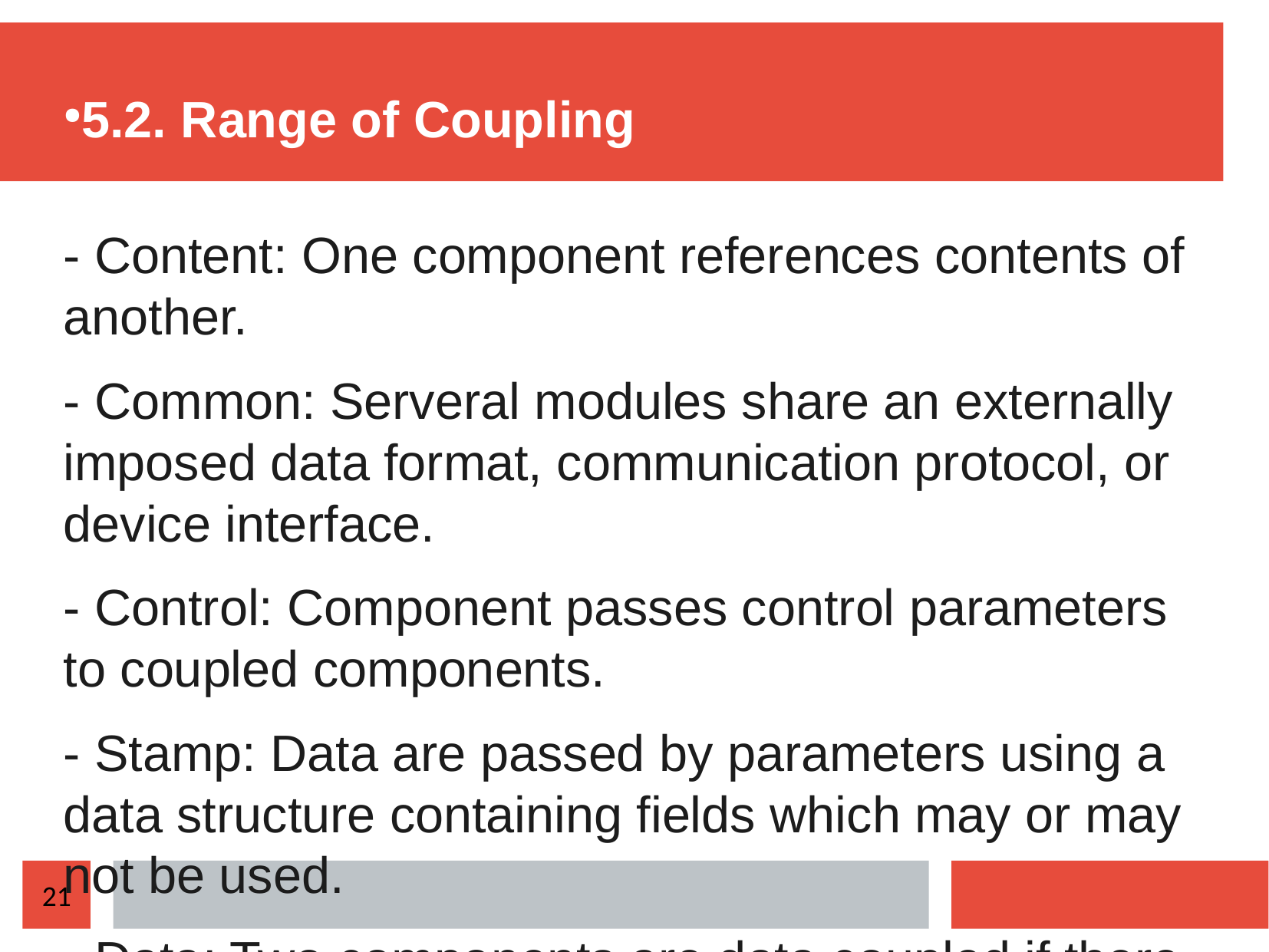

5.2. Range of Coupling
- Content: One component references contents of another.
- Common: Serveral modules share an externally imposed data format, communication protocol, or device interface.
- Control: Component passes control parameters to coupled components.
- Stamp: Data are passed by parameters using a data structure containing fields which may or may not be used.
- Data: Two components are data coupled if there are homogeneous data items.
- Uncoupled
21